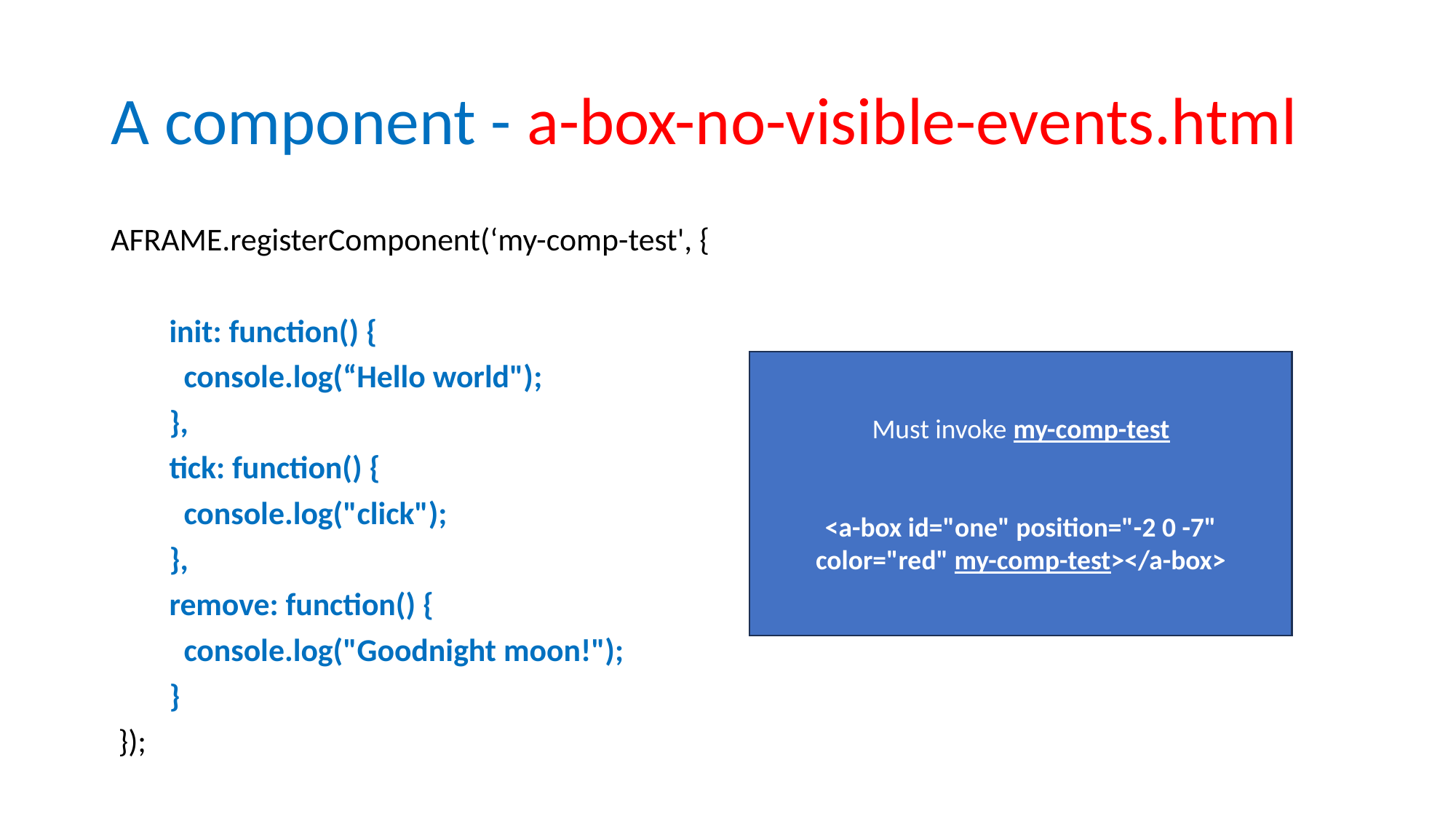

# A component - a-box-no-visible-events.html
AFRAME.registerComponent(‘my-comp-test', {

        init: function() {
          console.log(“Hello world");
        },
        tick: function() {
          console.log("click");
        },
        remove: function() {
          console.log("Goodnight moon!");
        }
 });
Must invoke my-comp-test

<a-box id="one" position="-2 0 -7" color="red" my-comp-test></a-box>